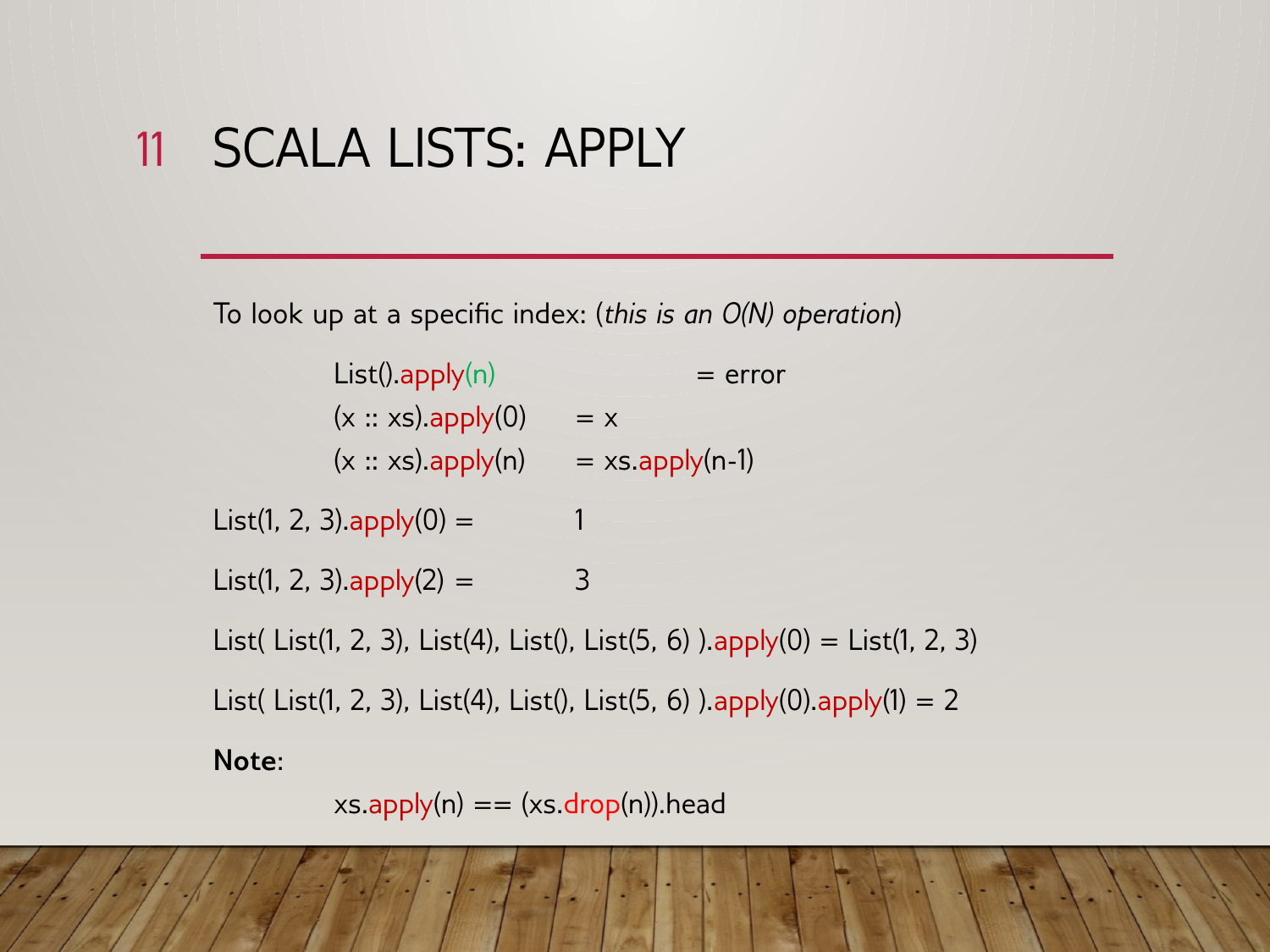

11
# Scala lists: apply
To look up at a specific index: (this is an O(N) operation)
	List().apply(n)		= error
	(x :: xs).apply(0)	= x
	(x :: xs).apply(n)	= xs.apply(n-1)
List(1, 2, 3).apply(0)	=	1
List(1, 2, 3).apply(2)	=	3
List( List(1, 2, 3), List(4), List(), List(5, 6) ).apply(0) = List(1, 2, 3)
List( List(1, 2, 3), List(4), List(), List(5, 6) ).apply(0).apply(1) = 2
Note:
	xs.apply(n) == (xs.drop(n)).head